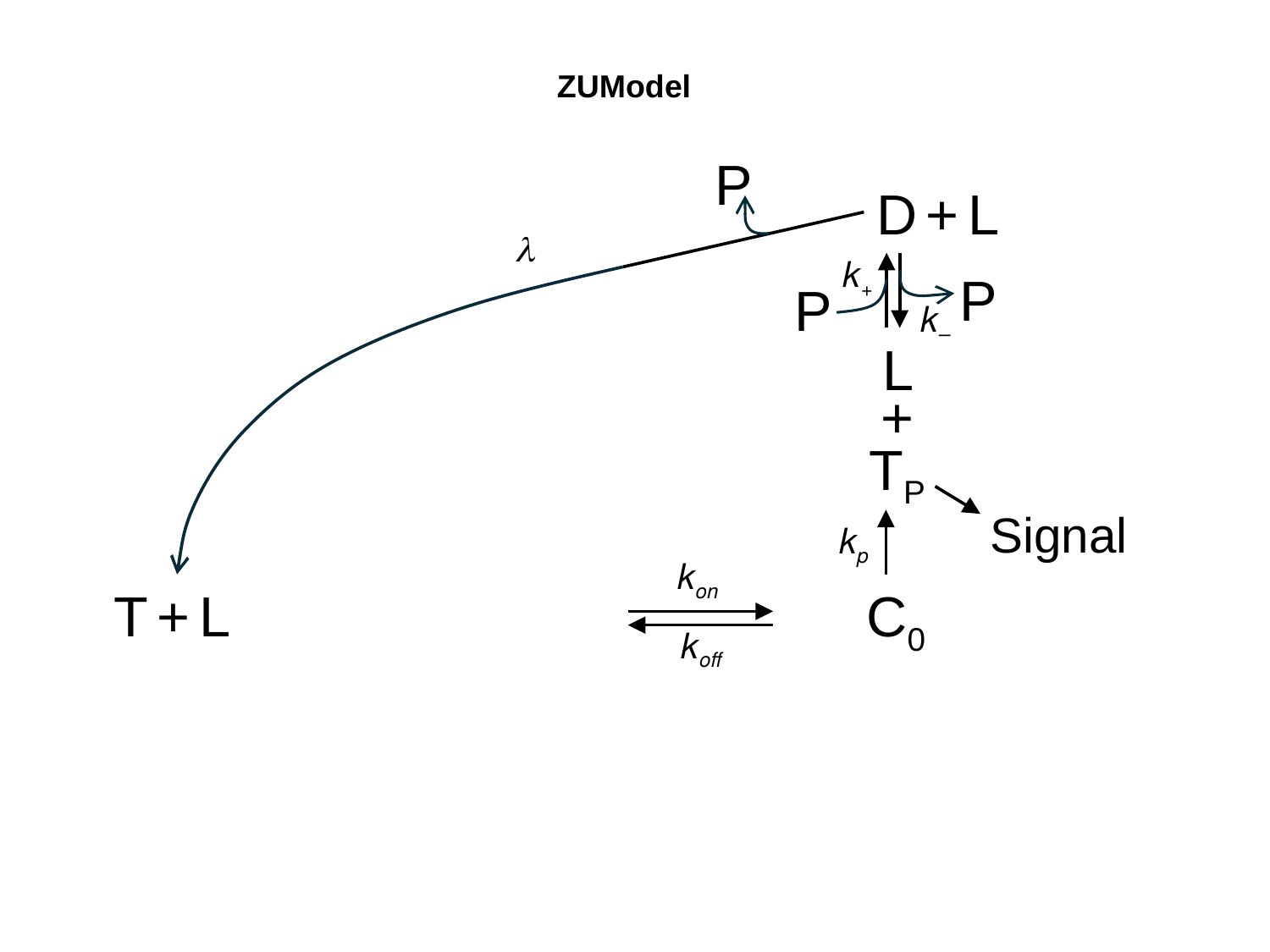

ZUModel
P
D + L

λ
k+
P

P

k–
L
+
TP
Signal
kp
kon
T + L
C0
koff